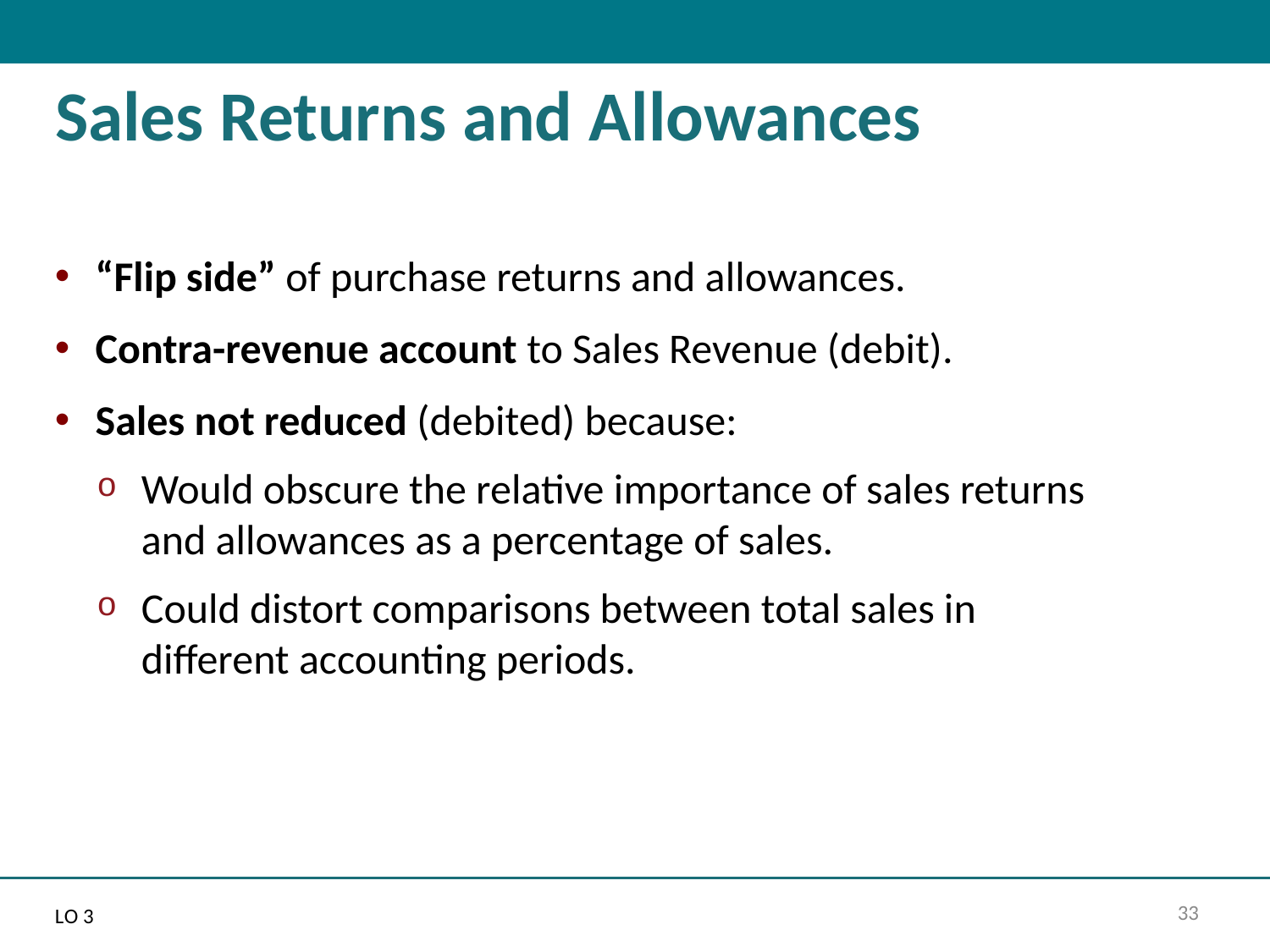

# Sales Returns and Allowances
“Flip side” of purchase returns and allowances.
Contra-revenue account to Sales Revenue (debit).
Sales not reduced (debited) because:
Would obscure the relative importance of sales returns and allowances as a percentage of sales.
Could distort comparisons between total sales in different accounting periods.
L O 3